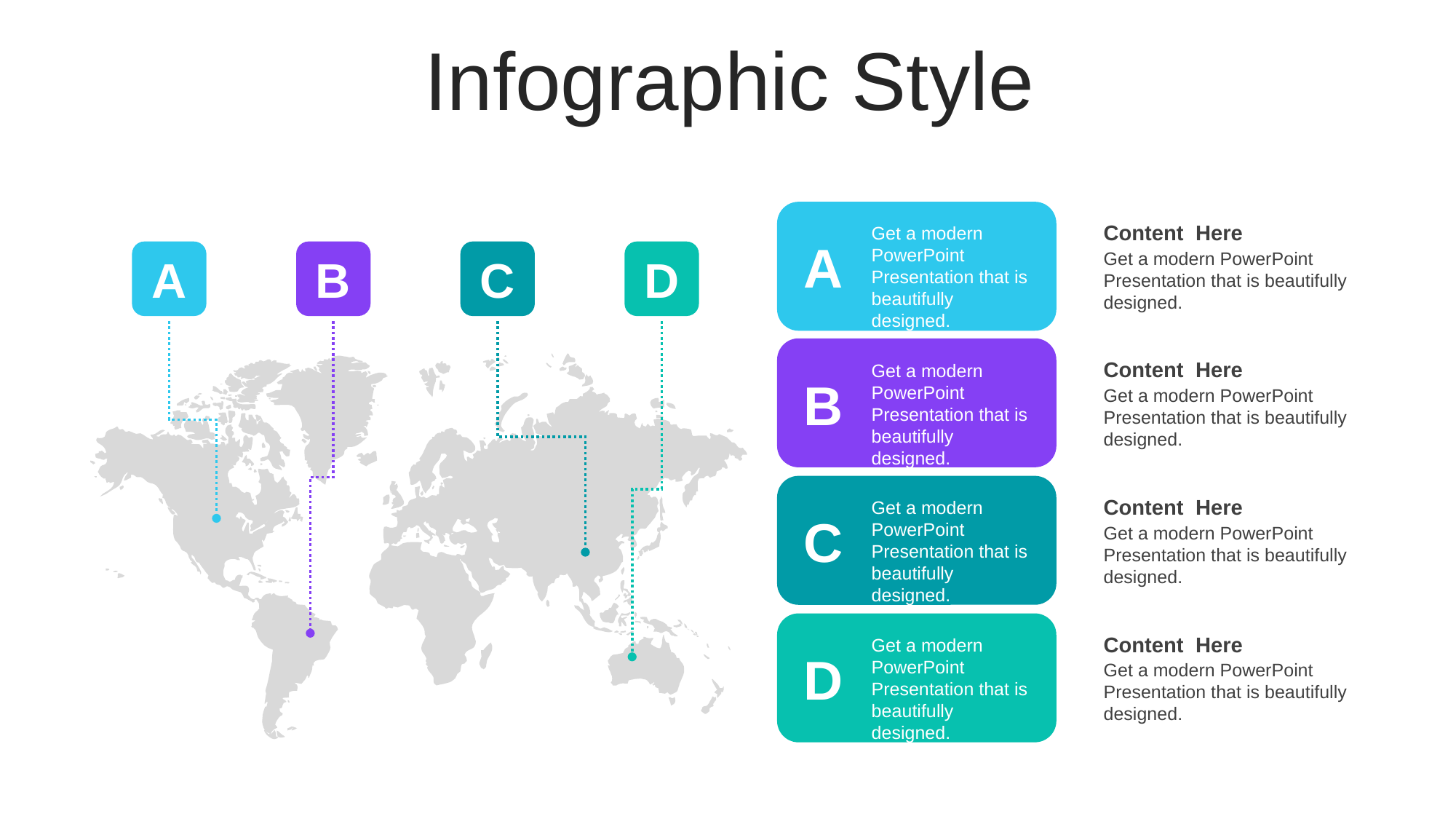

Infographic Style

Content  Here
Get a modern PowerPoint  Presentation that is beautifully designed.
Get a modern PowerPoint  Presentation that is beautifully designed.
A
A
B
C
D

Content  Here
Get a modern PowerPoint  Presentation that is beautifully designed.

Get a modern PowerPoint  Presentation that is beautifully designed.
B

Content  Here
Get a modern PowerPoint  Presentation that is beautifully designed.
Get a modern PowerPoint  Presentation that is beautifully designed.
C

Content  Here
Get a modern PowerPoint  Presentation that is beautifully designed.
Get a modern PowerPoint  Presentation that is beautifully designed.
D